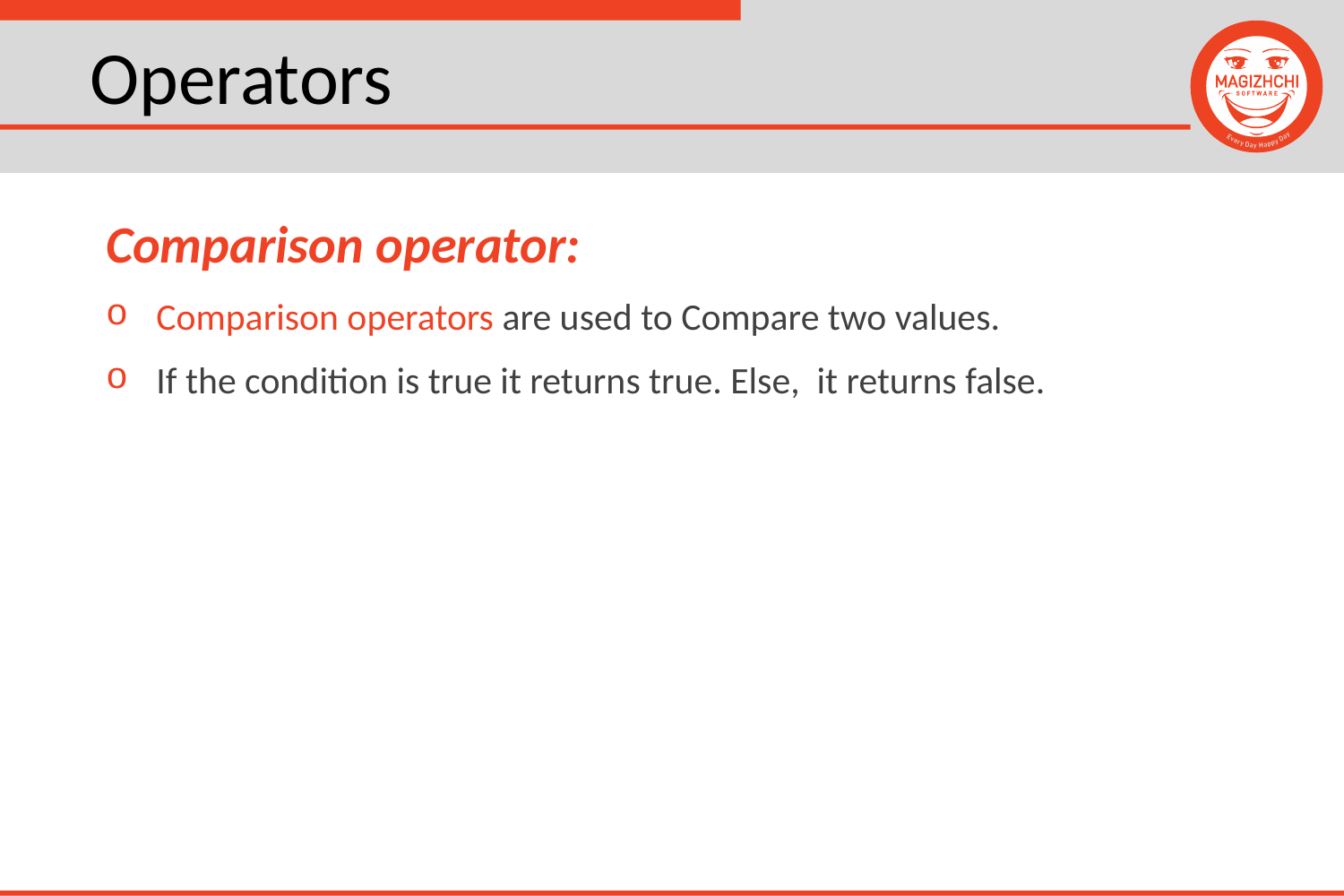

# Operators
Comparison operator:
Comparison operators are used to Compare two values.
If the condition is true it returns true. Else,  it returns false.